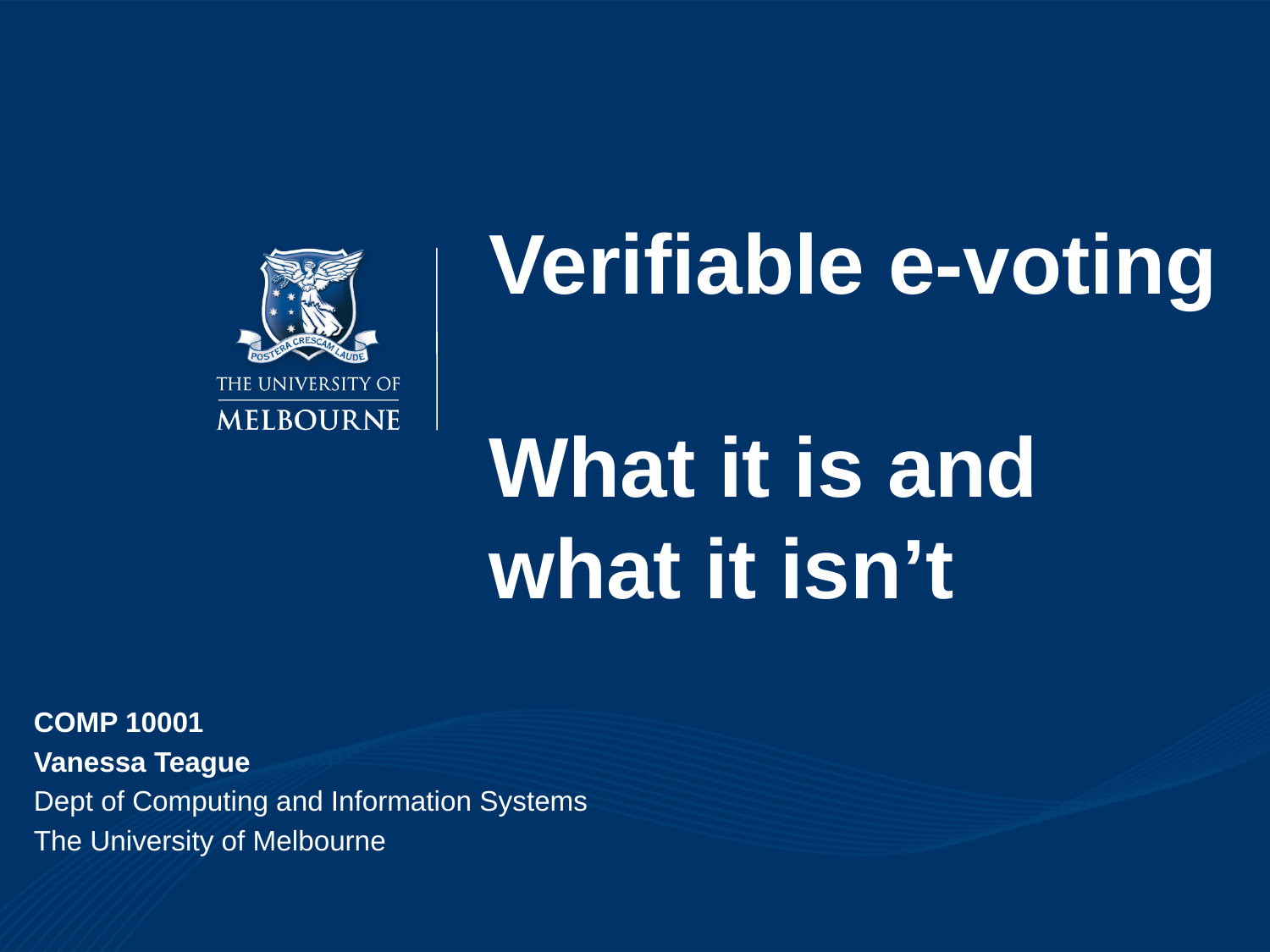

# Verifiable e-voting What it is and what it isn’t
COMP 10001
Vanessa Teague
Dept of Computing and Information Systems
The University of Melbourne